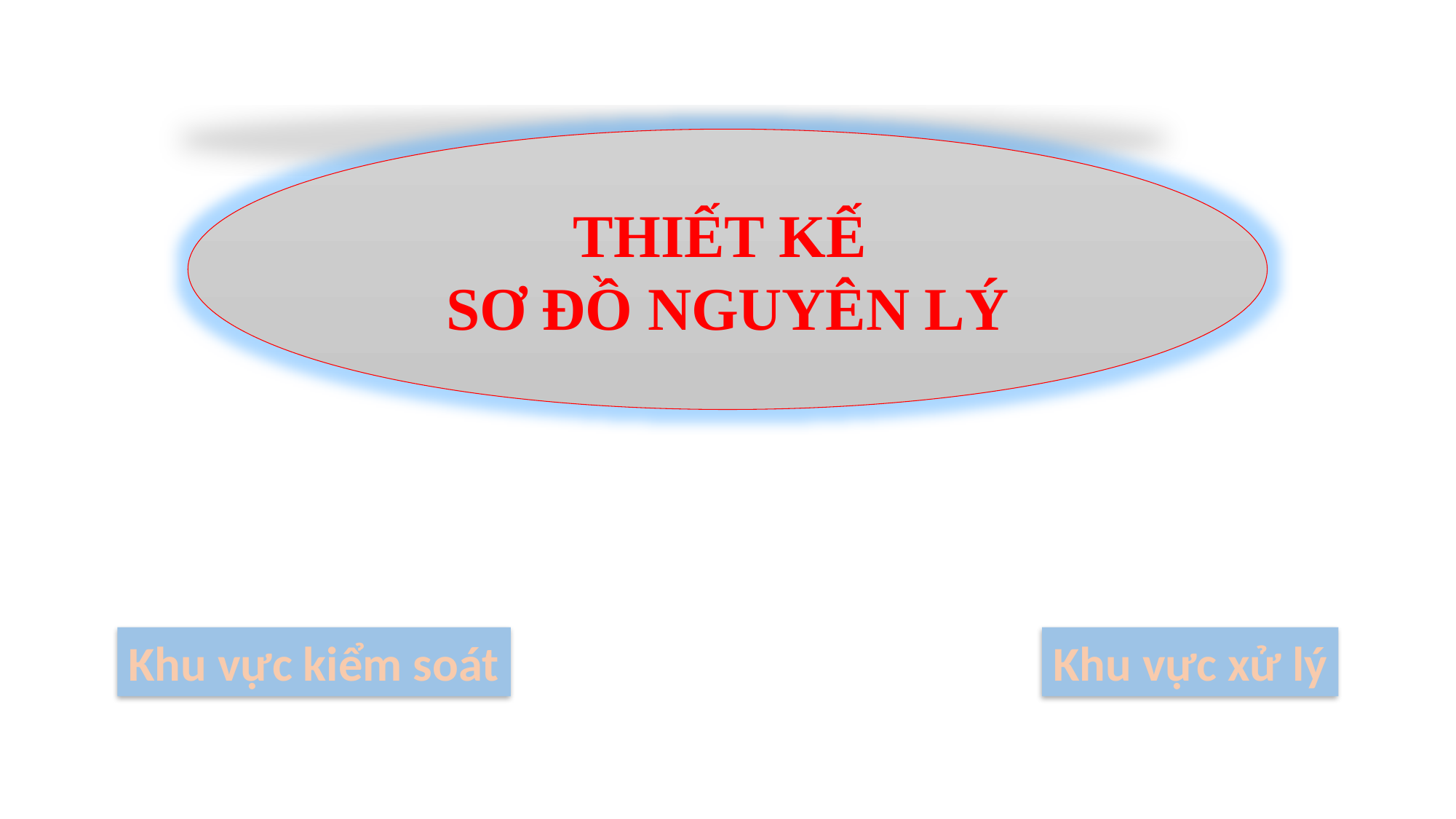

THIẾT KẾ
SƠ ĐỒ NGUYÊN LÝ
Khu vực kiểm soát
Khu vực xử lý